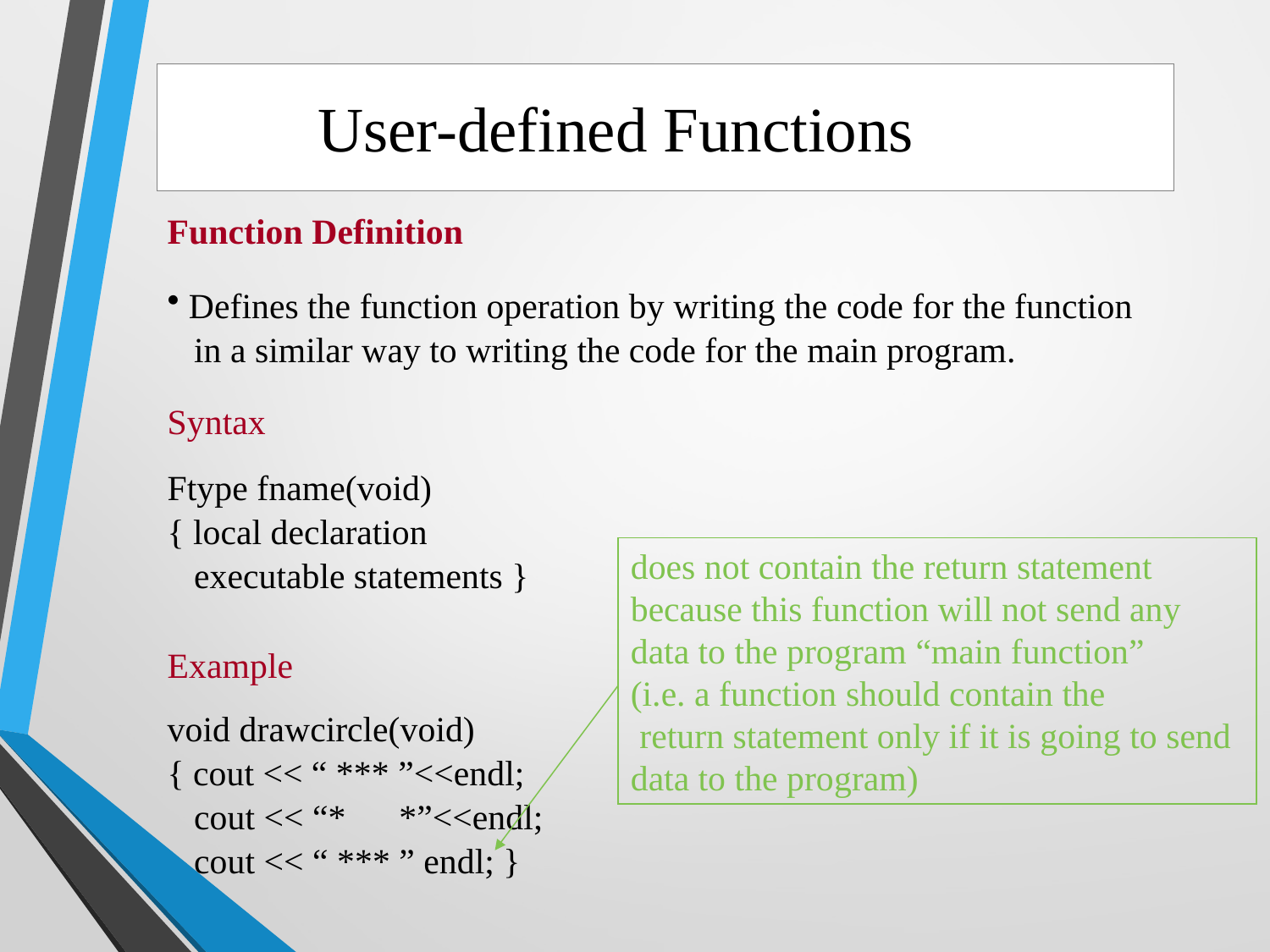

User-defined Functions
Function Definition
 Defines the function operation by writing the code for the function
   in a similar way to writing the code for the main program.
Syntax
Ftype fname(void)
{ local declaration
   executable statements }
does not contain the return statement
because this function will not send any
data to the program “main function”
(i.e. a function should contain the
 return statement only if it is going to send data to the program)

Example
void drawcircle(void)
{ cout << “ *** ”<<endl;
   cout << “*      *”<<endl;
   cout << “ *** ” endl; }